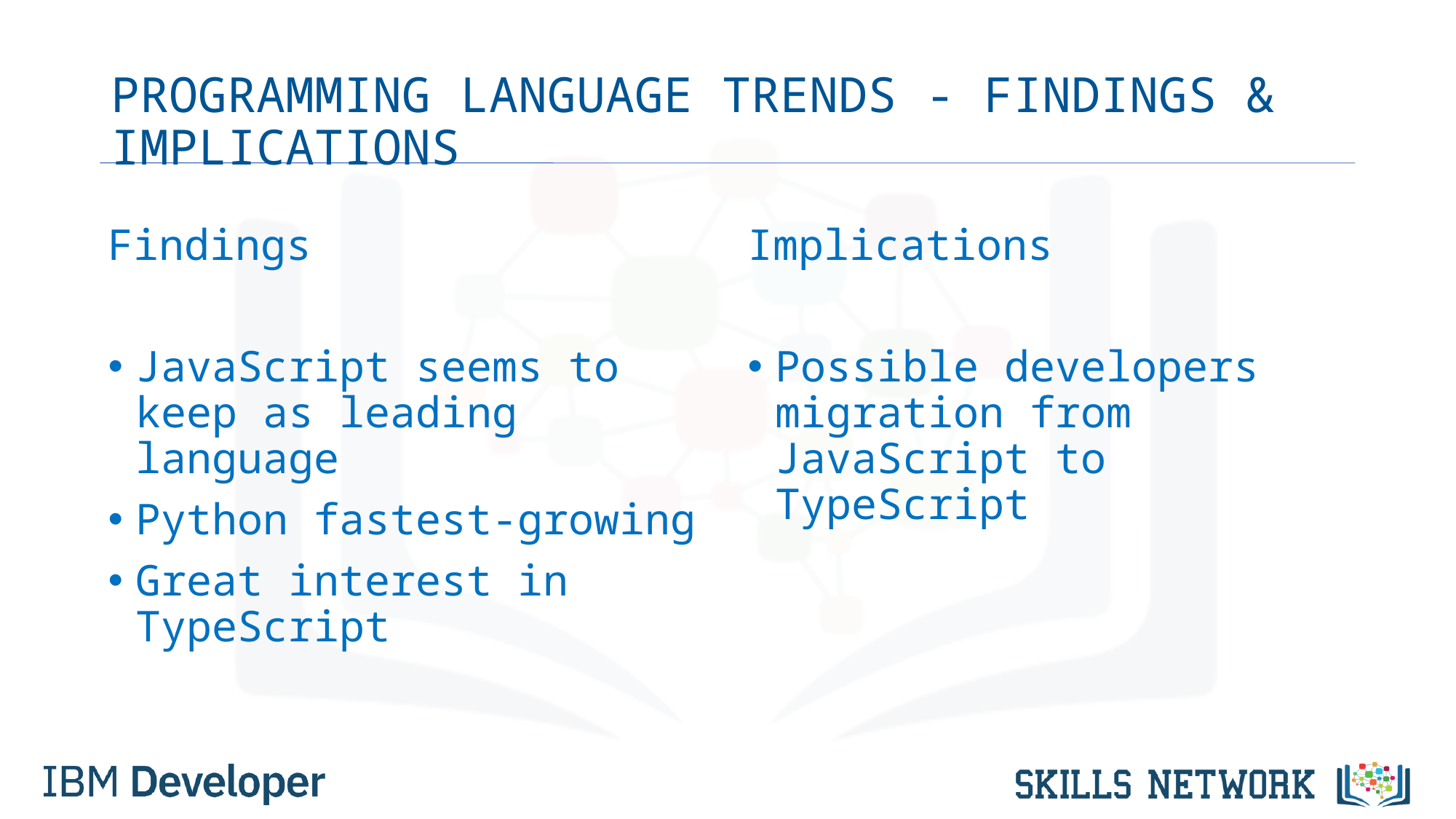

# PROGRAMMING LANGUAGE TRENDS - FINDINGS & IMPLICATIONS
Findings

JavaScript seems to keep as leading language
Python fastest-growing
Great interest in TypeScript
Implications

Possible developers migration from JavaScript to TypeScript